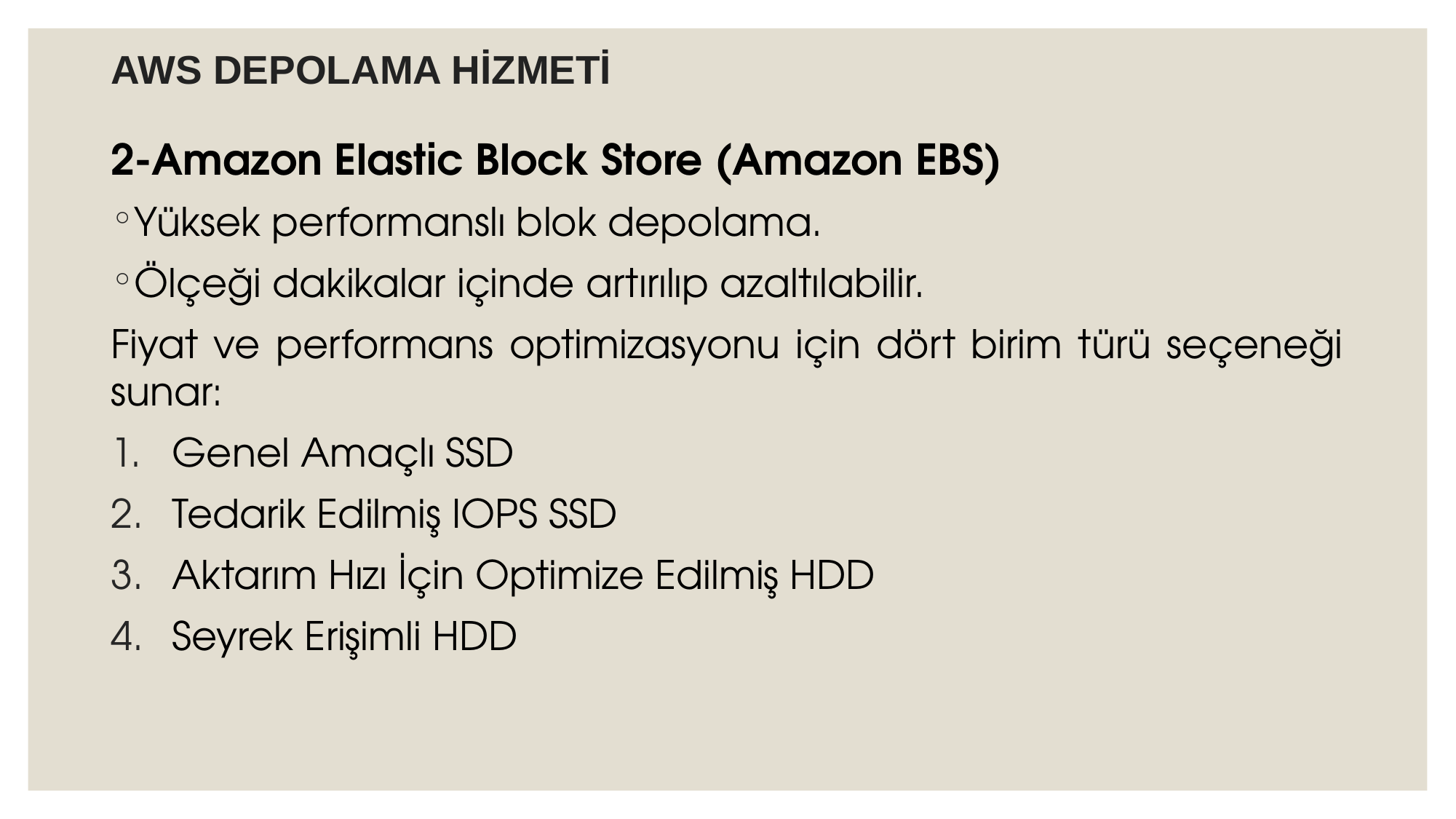

# AWS DEPOLAMA HİZMETİ
2-Amazon Elastic Block Store (Amazon EBS)
Yüksek performanslı blok depolama.
Ölçeği dakikalar içinde artırılıp azaltılabilir.
Fiyat ve performans optimizasyonu için dört birim türü seçeneği sunar:
Genel Amaçlı SSD
Tedarik Edilmiş IOPS SSD
Aktarım Hızı İçin Optimize Edilmiş HDD
Seyrek Erişimli HDD